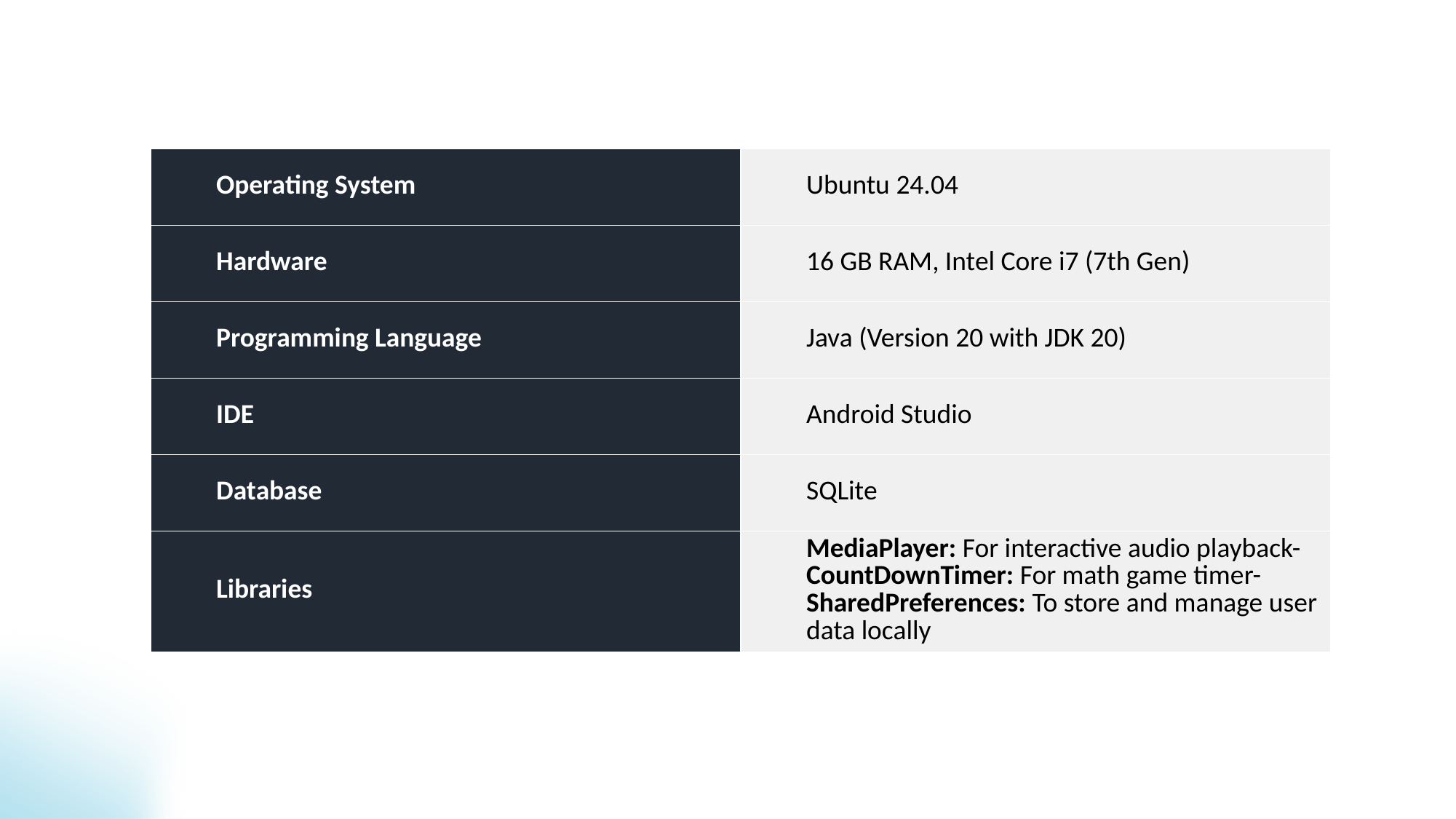

| Operating System | Ubuntu 24.04 |
| --- | --- |
| Hardware | 16 GB RAM, Intel Core i7 (7th Gen) |
| Programming Language | Java (Version 20 with JDK 20) |
| IDE | Android Studio |
| Database | SQLite |
| Libraries | MediaPlayer: For interactive audio playback- CountDownTimer: For math game timer- SharedPreferences: To store and manage user data locally |